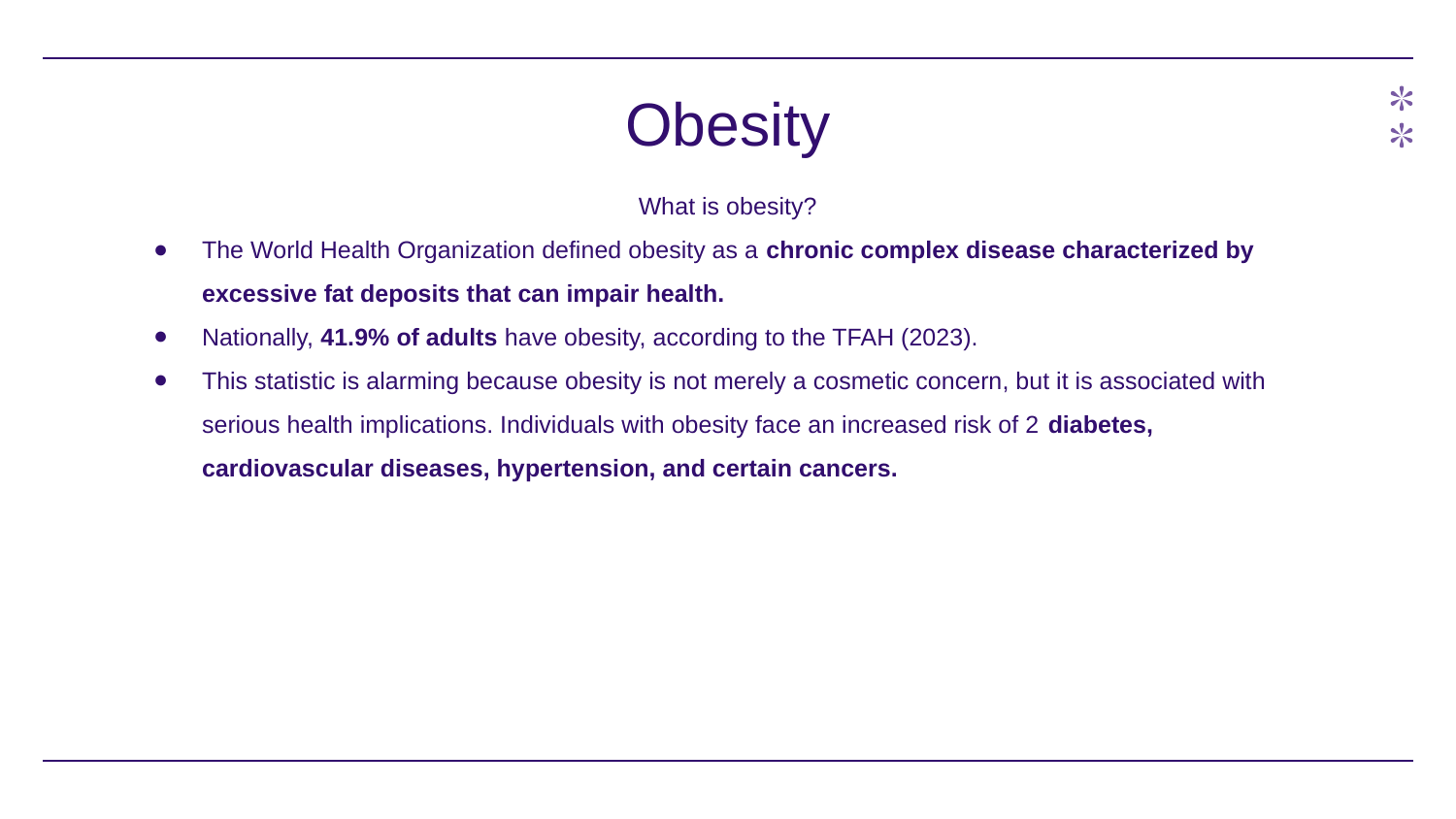

# Obesity
What is obesity?
The World Health Organization defined obesity as a chronic complex disease characterized by excessive fat deposits that can impair health.
Nationally, 41.9% of adults have obesity, according to the TFAH (2023).
This statistic is alarming because obesity is not merely a cosmetic concern, but it is associated with serious health implications. Individuals with obesity face an increased risk of 2 diabetes, cardiovascular diseases, hypertension, and certain cancers.